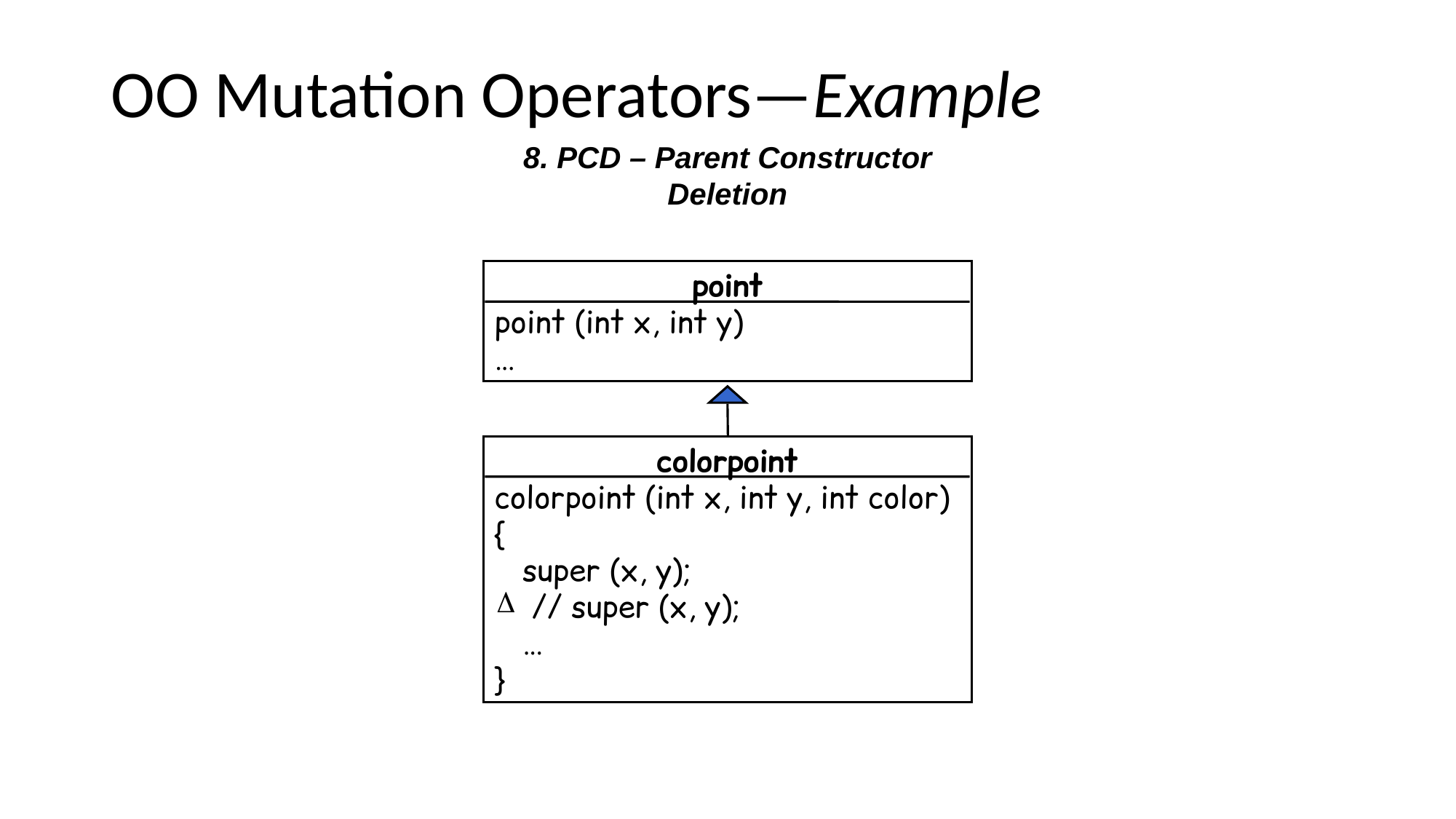

# OO Mutation Operators—Example
8. PCD – Parent Constructor Deletion
point
point (int x, int y)
…

colorpoint
colorpoint (int x, int y, int color)
{
	super (x, y);
 // super (x, y);
…
}